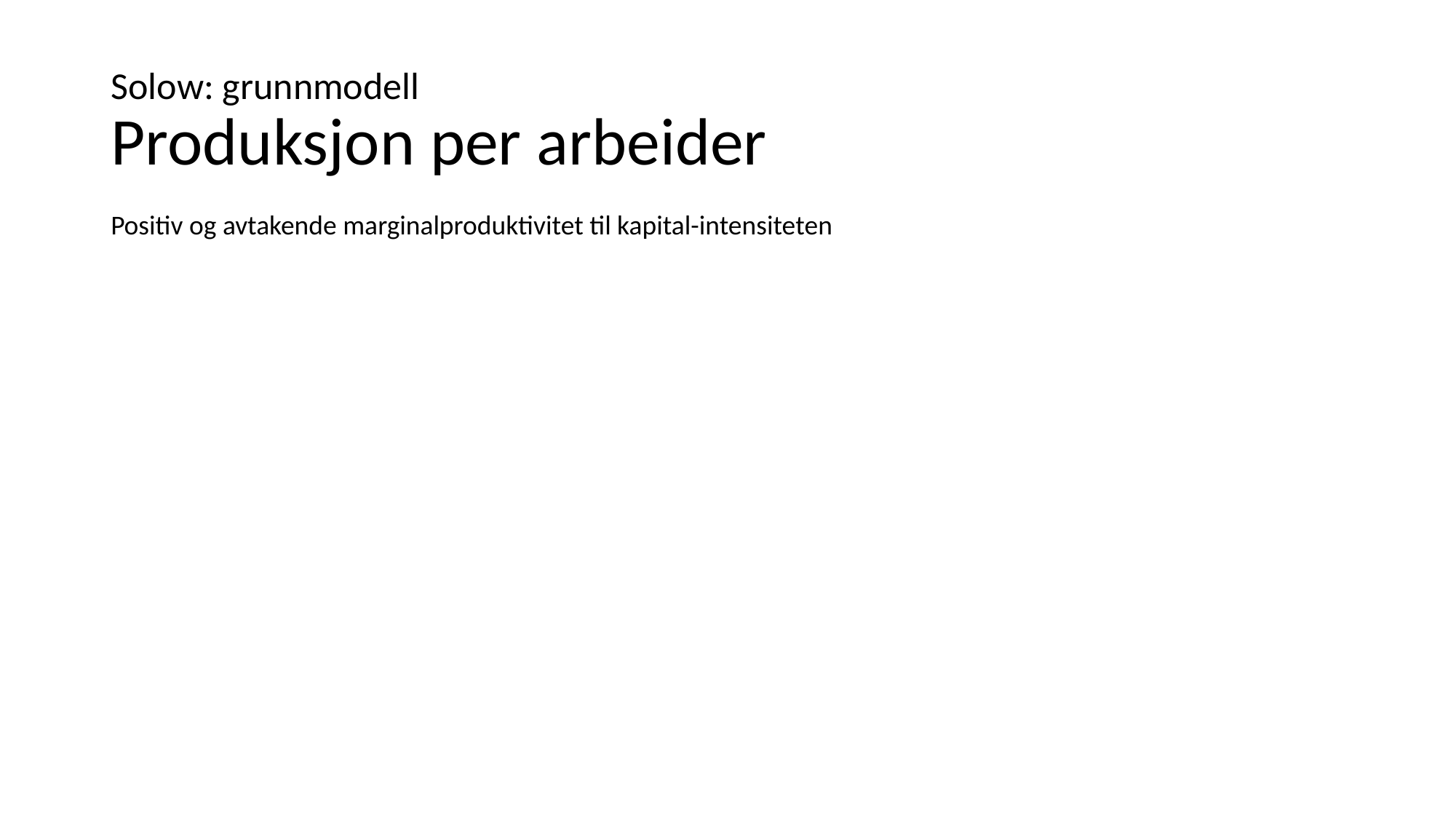

# Solow: grunnmodell Produksjon per arbeider
Positiv og avtakende marginalproduktivitet til kapital-intensiteten